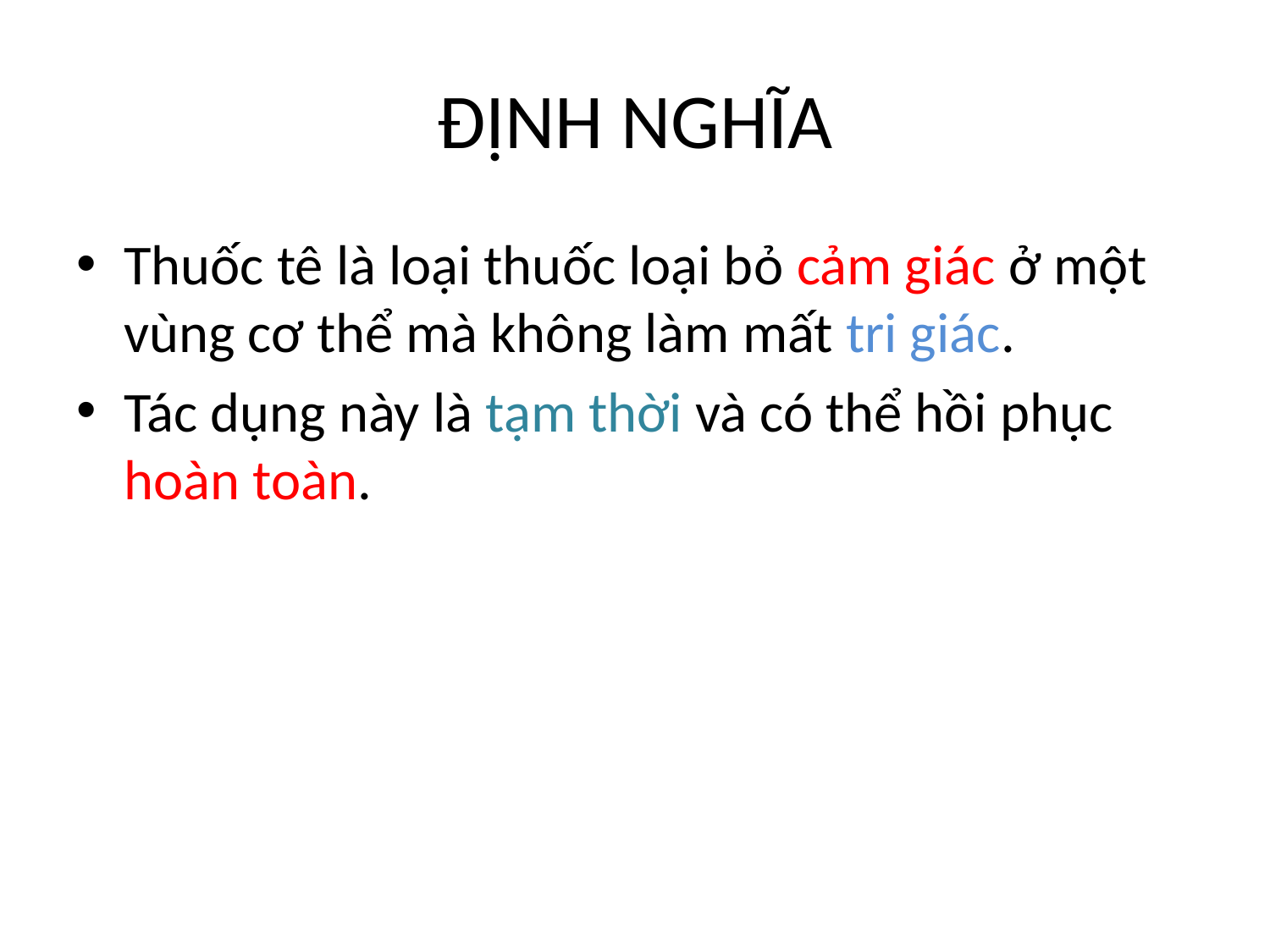

# ĐỊNH NGHĨA
Thuốc tê là loại thuốc loại bỏ cảm giác ở một vùng cơ thể mà không làm mất tri giác.
Tác dụng này là tạm thời và có thể hồi phục hoàn toàn.